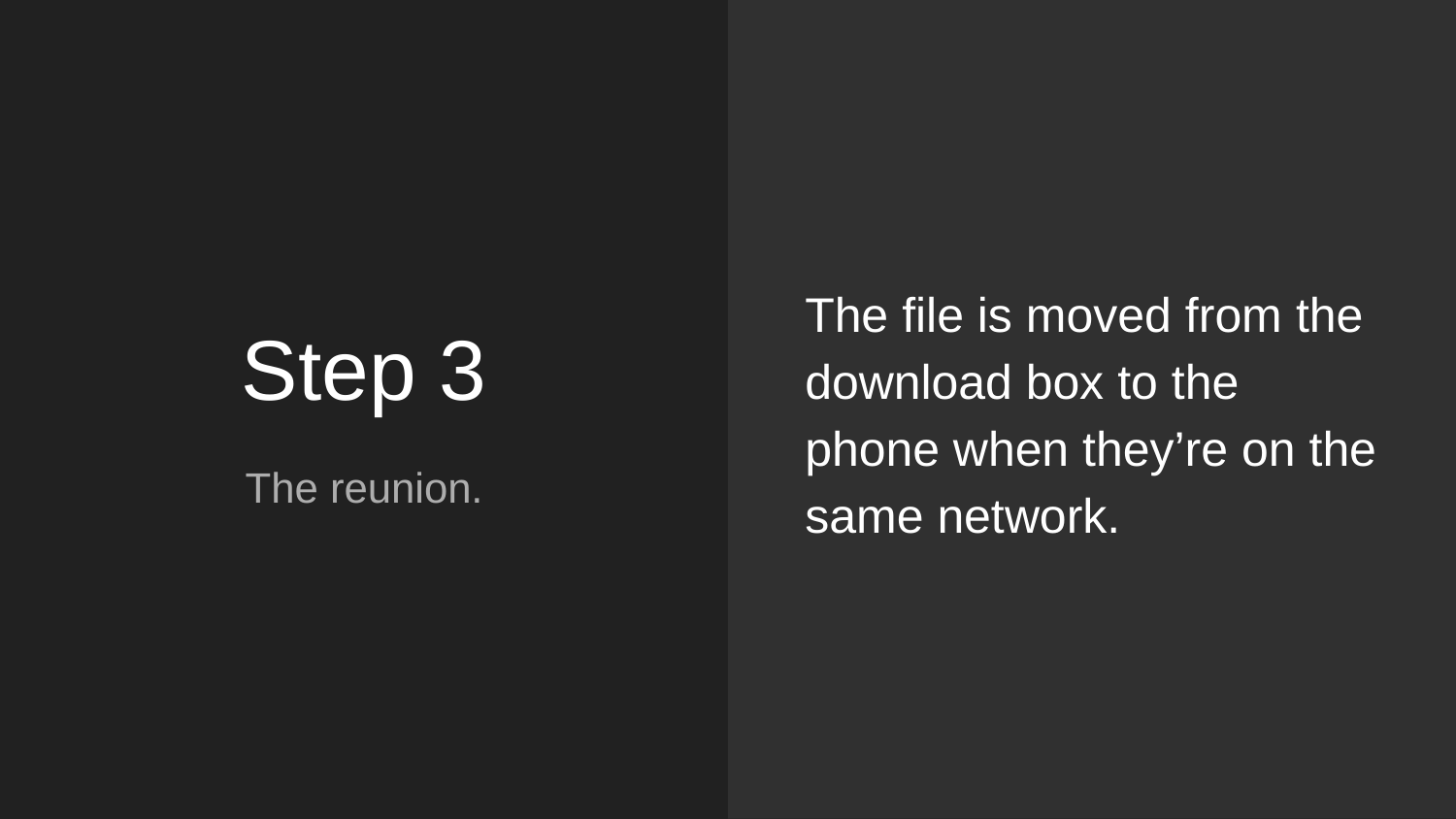

The file is moved from the download box to the phone when they’re on the same network.
# Step 3
The reunion.